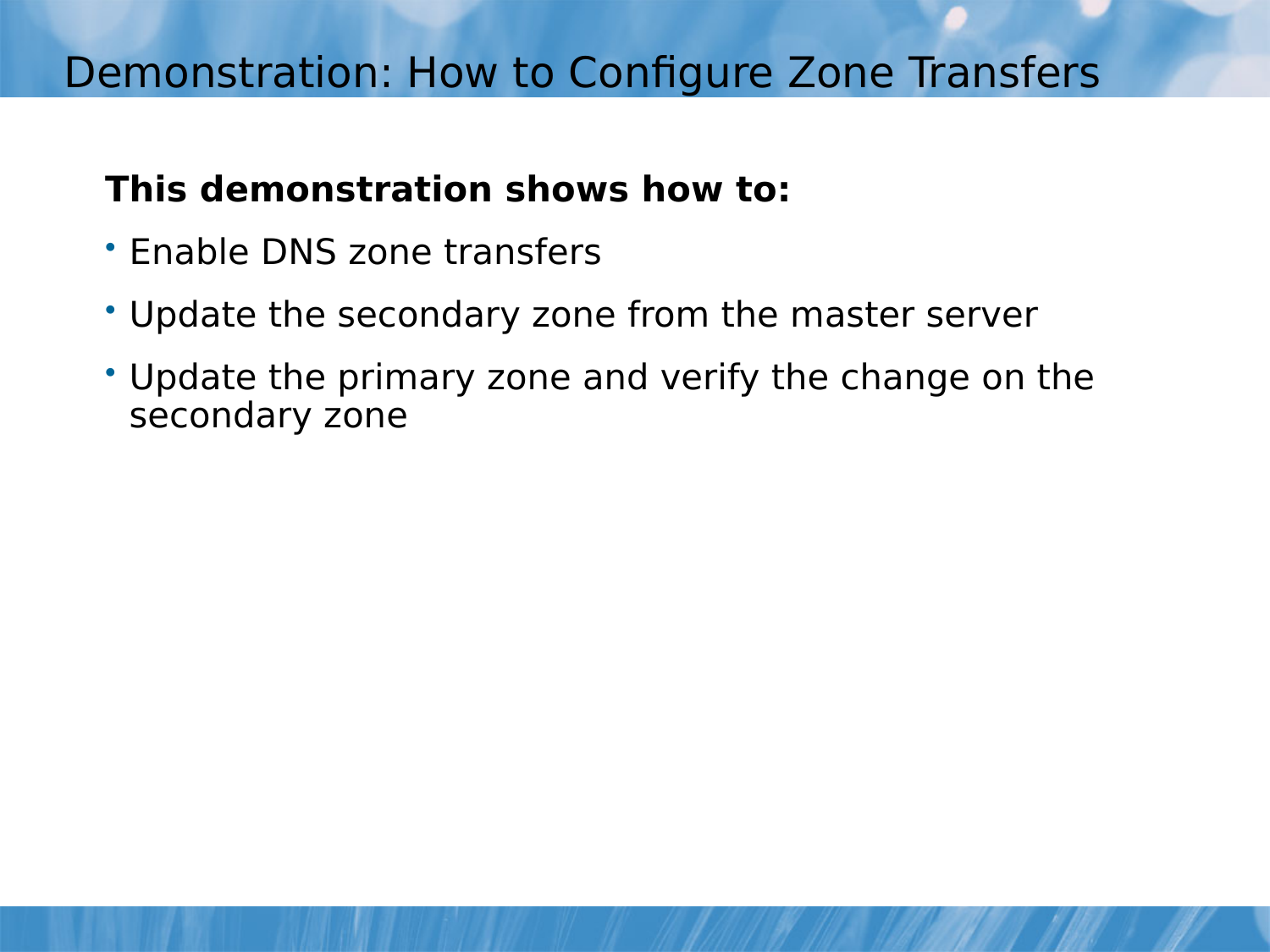

# Demonstration: How to Configure Zone Transfers
This demonstration shows how to:
Enable DNS zone transfers
Update the secondary zone from the master server
Update the primary zone and verify the change on the secondary zone